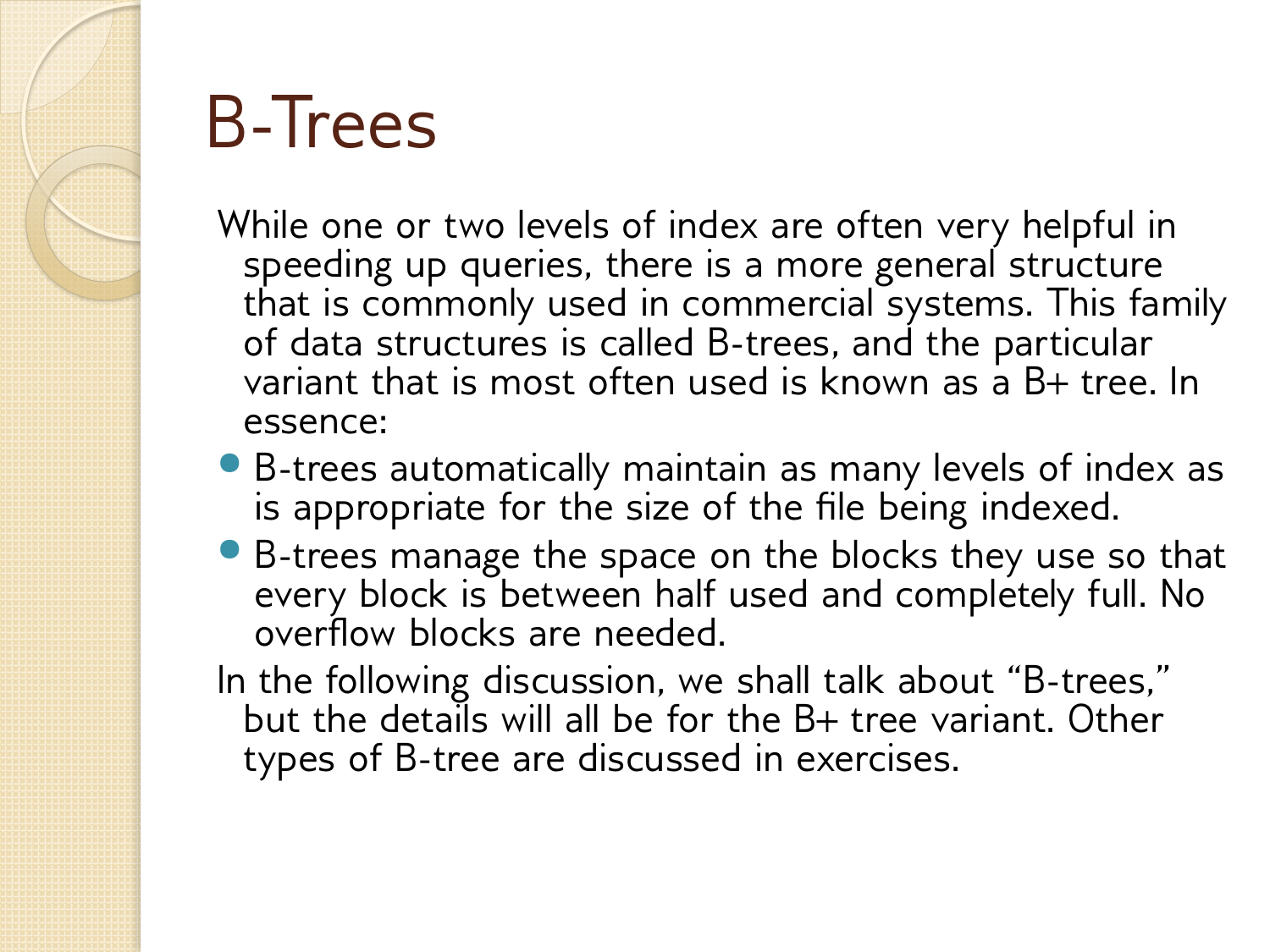

# B-Trees
While one or two levels of index are often very helpful in speeding up queries, there is a more general structure that is commonly used in commercial systems. This family of data structures is called B-trees, and the particular variant that is most often used is known as a B+ tree. In essence:
B-trees automatically maintain as many levels of index as is appropriate for the size of the file being indexed.
B-trees manage the space on the blocks they use so that every block is between half used and completely full. No overflow blocks are needed.
In the following discussion, we shall talk about “B-trees,” but the details will all be for the B+ tree variant. Other types of B-tree are discussed in exercises.